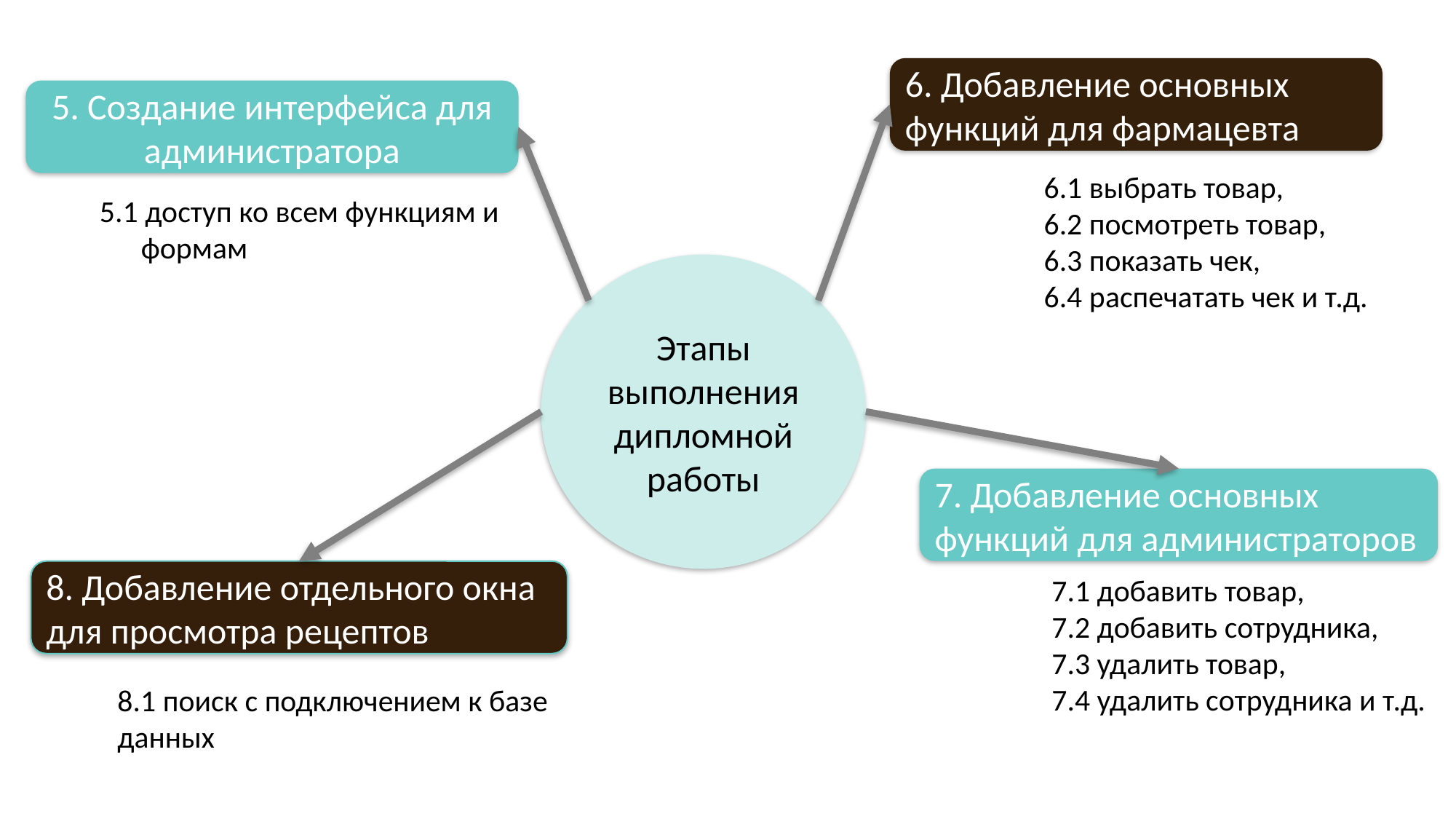

6. Добавление основных функций для фармацевта
5. Создание интерфейса для администратора
6.1 выбрать товар,
6.2 посмотреть товар,
6.3 показать чек,
6.4 распечатать чек и т.д.
5.1 доступ ко всем функциям и
      формам
Этапы выполнения дипломной работы
7. Добавление основных функций для администраторов
8. Добавление отдельного окна для просмотра рецептов
7.1 добавить товар,
7.2 добавить сотрудника,
7.3 удалить товар,
7.4 удалить сотрудника и т.д.

8.1 поиск с подключением к базе
данных